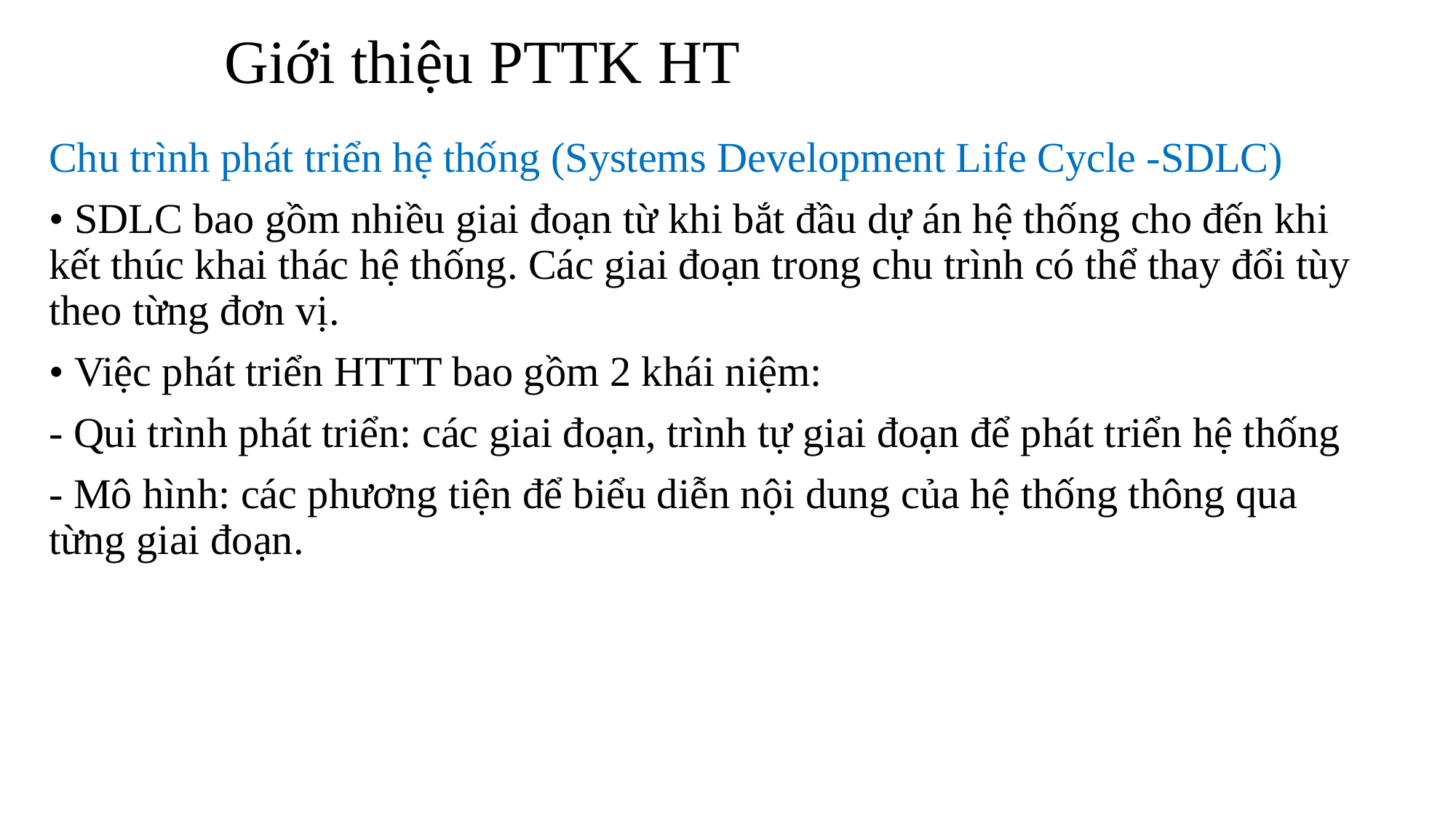

# Giới thiệu PTTK HT
Chu trình phát triển hệ thống (Systems Development Life Cycle -SDLC)
• SDLC bao gồm nhiều giai đoạn từ khi bắt đầu dự án hệ thống cho đến khi kết thúc khai thác hệ thống. Các giai đoạn trong chu trình có thể thay đổi tùy theo từng đơn vị.
• Việc phát triển HTTT bao gồm 2 khái niệm:
- Qui trình phát triển: các giai đoạn, trình tự giai đoạn để phát triển hệ thống
- Mô hình: các phương tiện để biểu diễn nội dung của hệ thống thông qua từng giai đoạn.